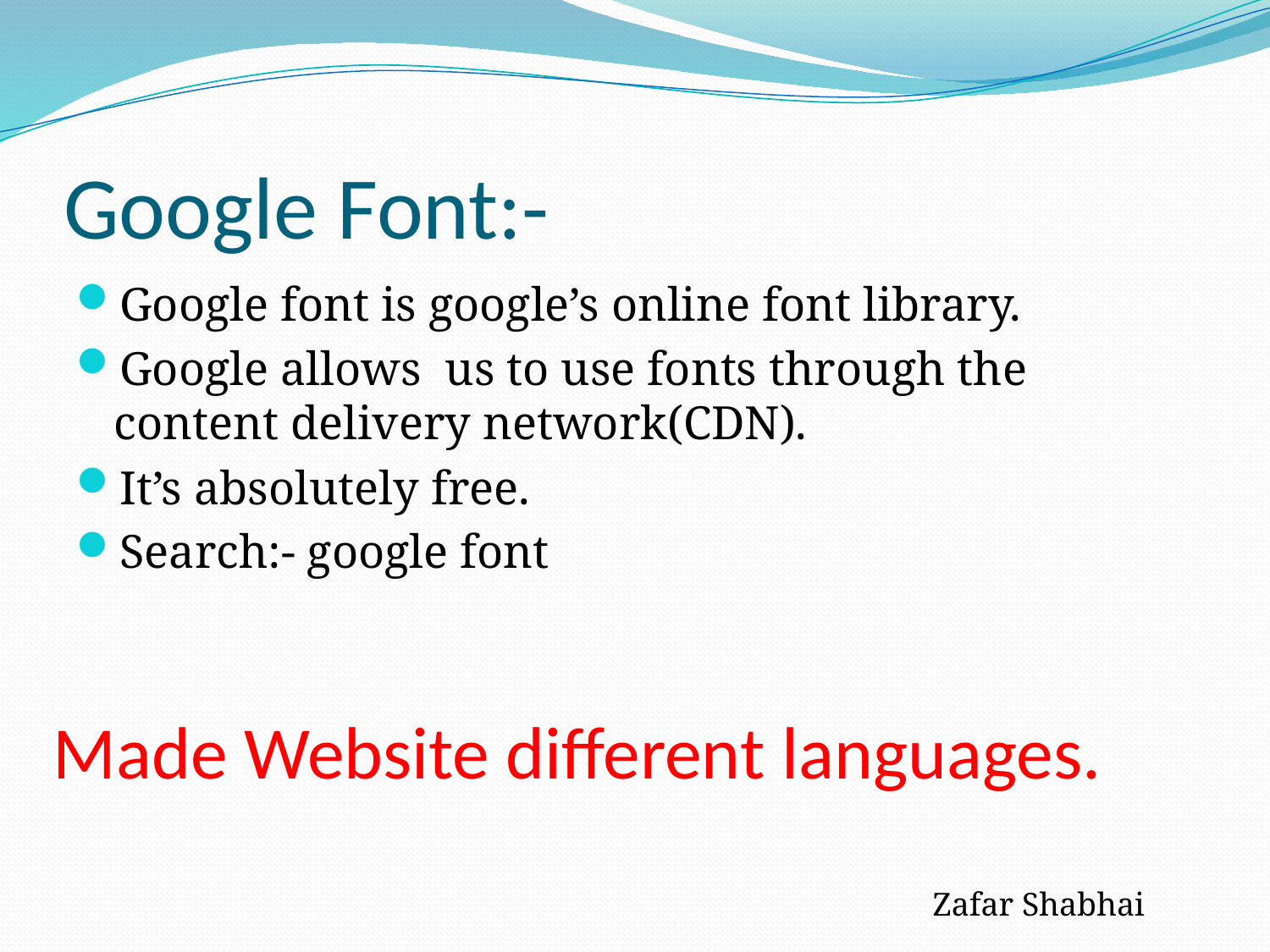

# Google Font:-
Google font is google’s online font library.
Google allows  us to use fonts through the content delivery network(CDN).
It’s absolutely free.
Search:- google font
Made Website different languages.
Zafar Shabhai